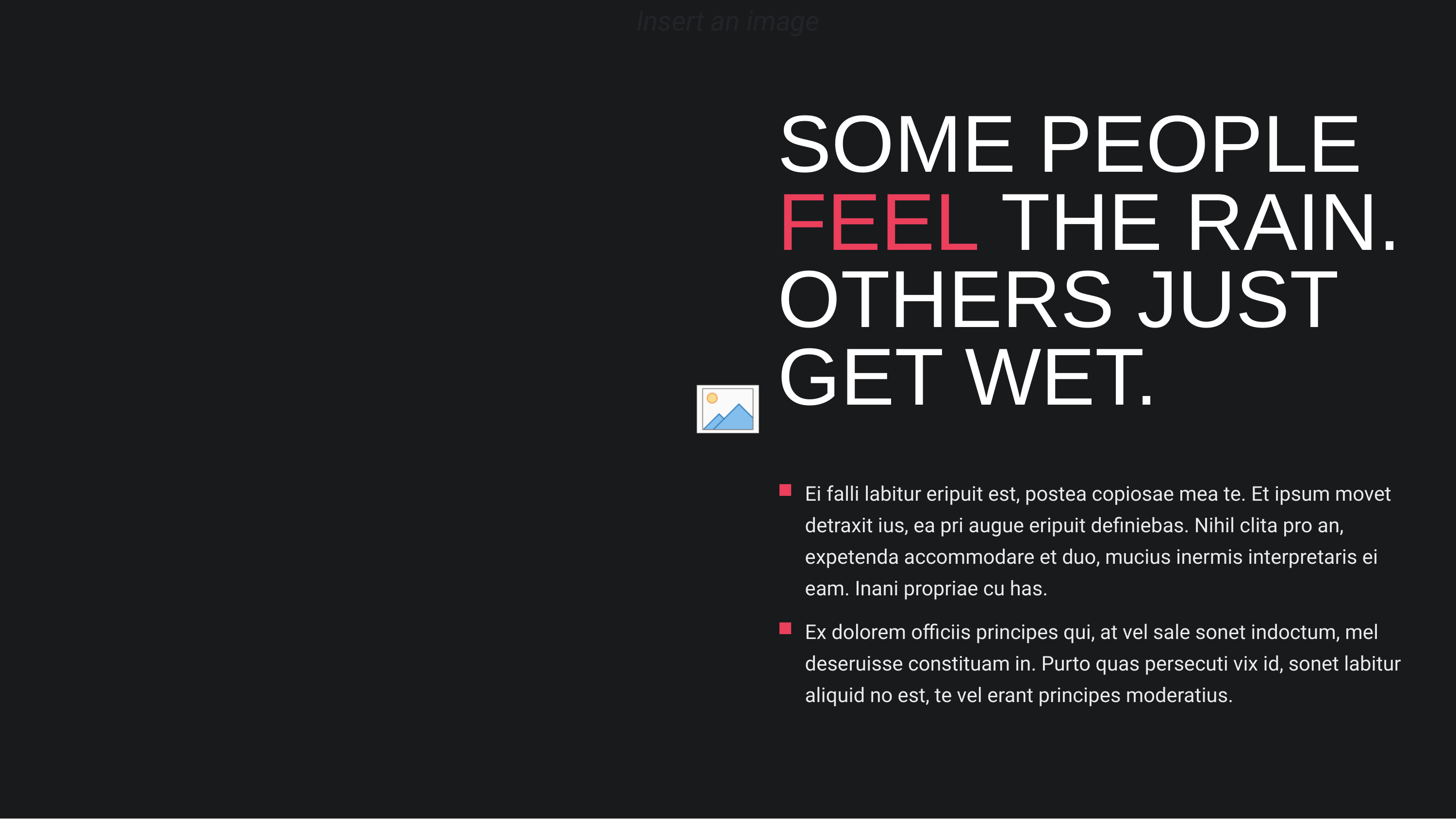

# SOME PEOPLE FEEL THE RAIN. OTHERS JUST GET WET.
Ei falli labitur eripuit est, postea copiosae mea te. Et ipsum movet detraxit ius, ea pri augue eripuit definiebas. Nihil clita pro an, expetenda accommodare et duo, mucius inermis interpretaris ei eam. Inani propriae cu has.
Ex dolorem officiis principes qui, at vel sale sonet indoctum, mel deseruisse constituam in. Purto quas persecuti vix id, sonet labitur aliquid no est, te vel erant principes moderatius.